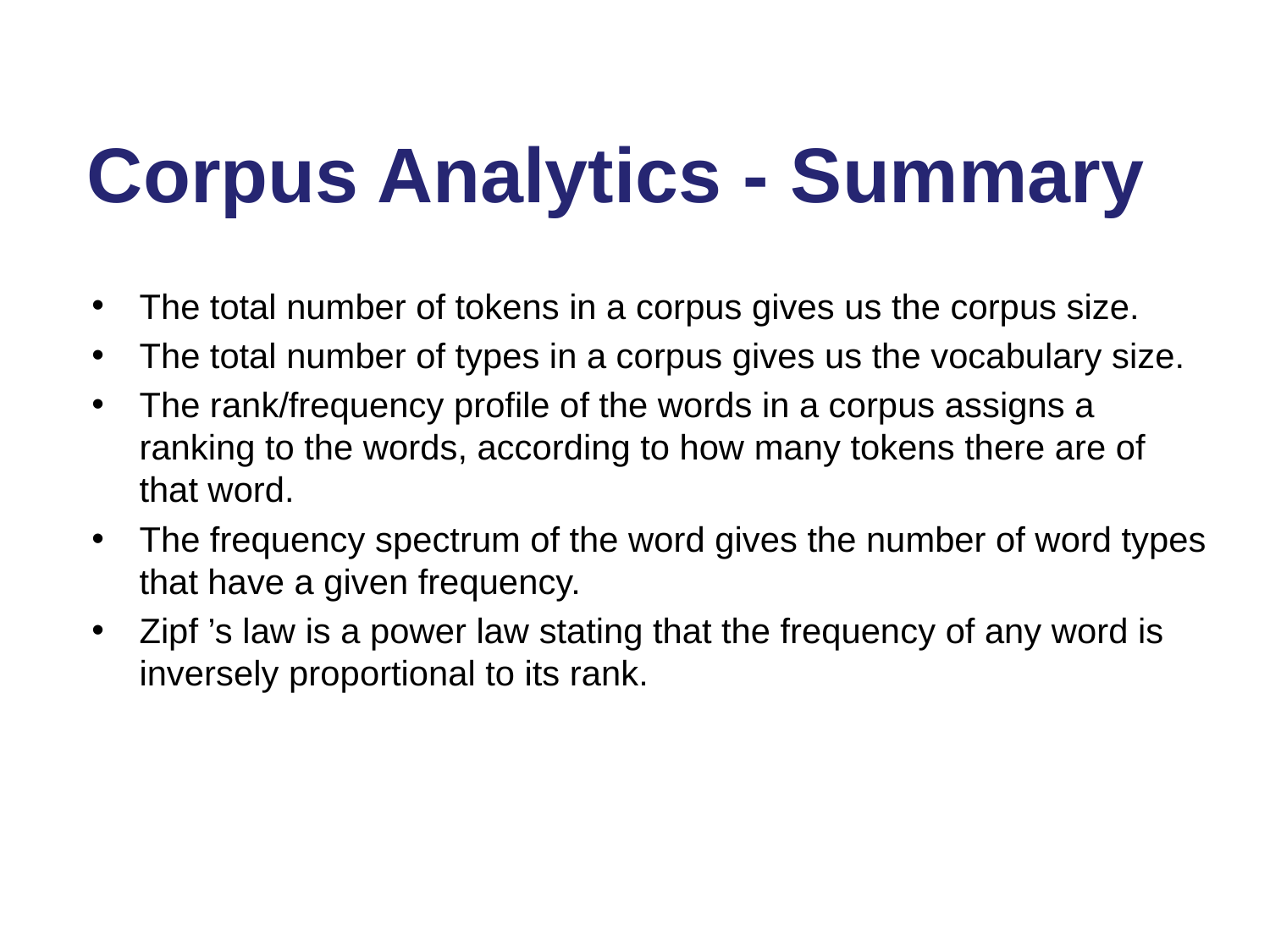

# Corpus Analytics - Summary

The total number of tokens in a corpus gives us the corpus size.
The total number of types in a corpus gives us the vocabulary size.
The rank/frequency profile of the words in a corpus assigns a ranking to the words, according to how many tokens there are of that word.
The frequency spectrum of the word gives the number of word types that have a given frequency.
Zipf ’s law is a power law stating that the frequency of any word is inversely pro­portional to its rank.